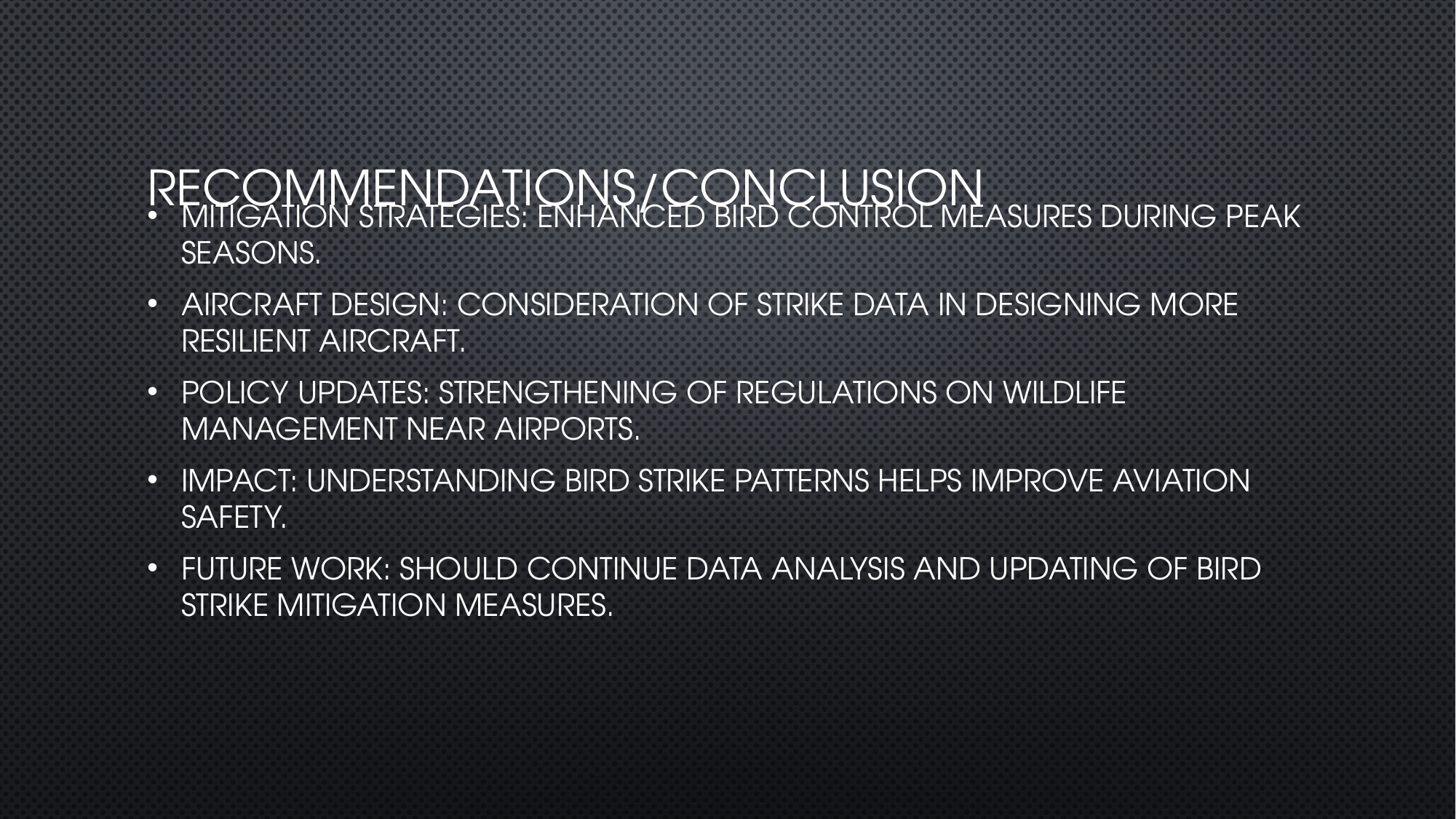

# Recommendations/Conclusion
Mitigation Strategies: Enhanced bird control measures during peak seasons.
Aircraft Design: Consideration of strike data in designing more resilient aircraft.
Policy Updates: Strengthening of regulations on wildlife management near airports.
Impact: Understanding bird strike patterns helps improve aviation safety.
Future Work: should Continue data analysis and updating of bird strike mitigation measures.